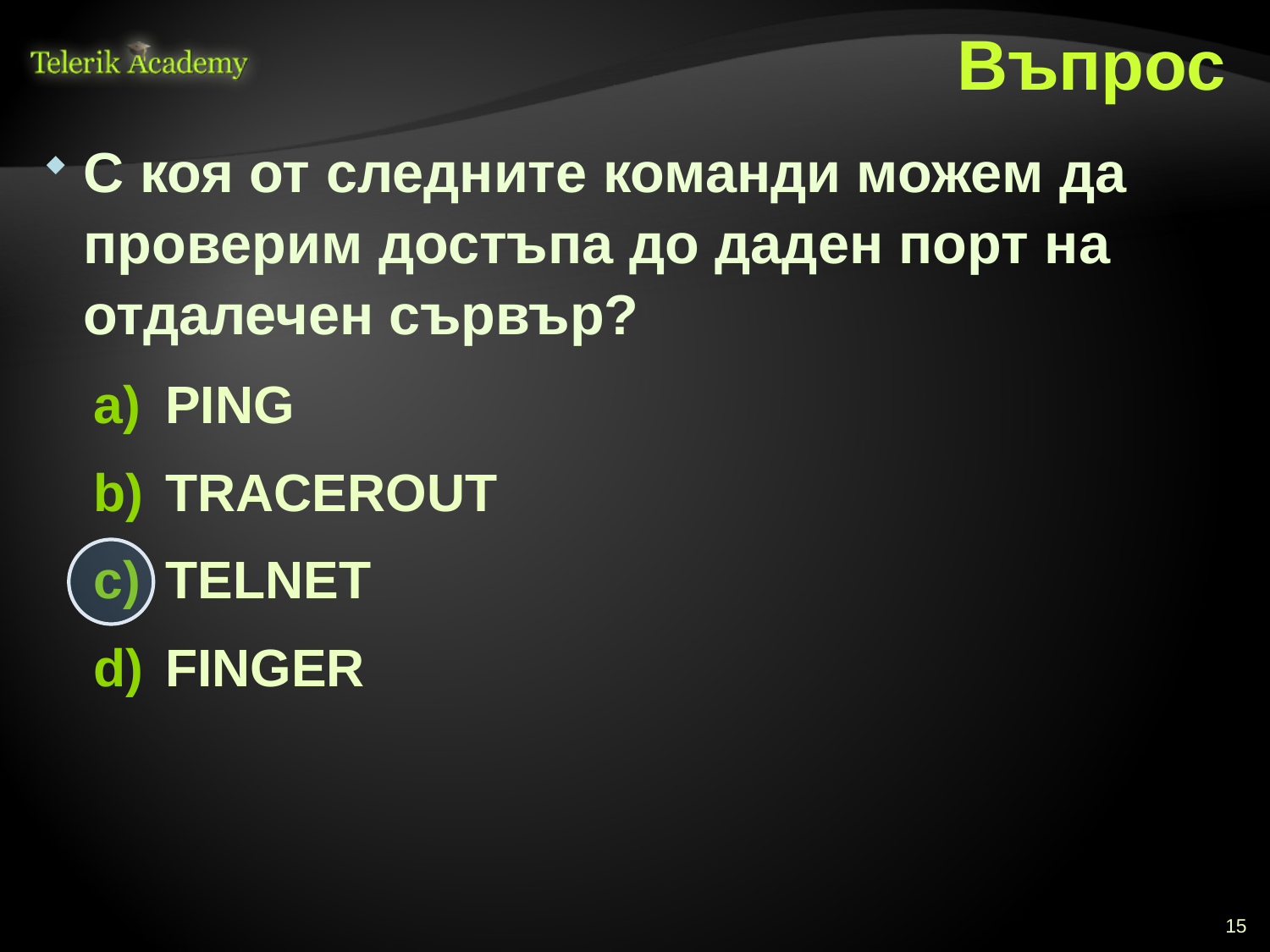

# Въпрос
С коя от следните команди можем да проверим достъпа до даден порт на отдалечен сървър?
PING
TRACEROUT
TELNET
FINGER

15